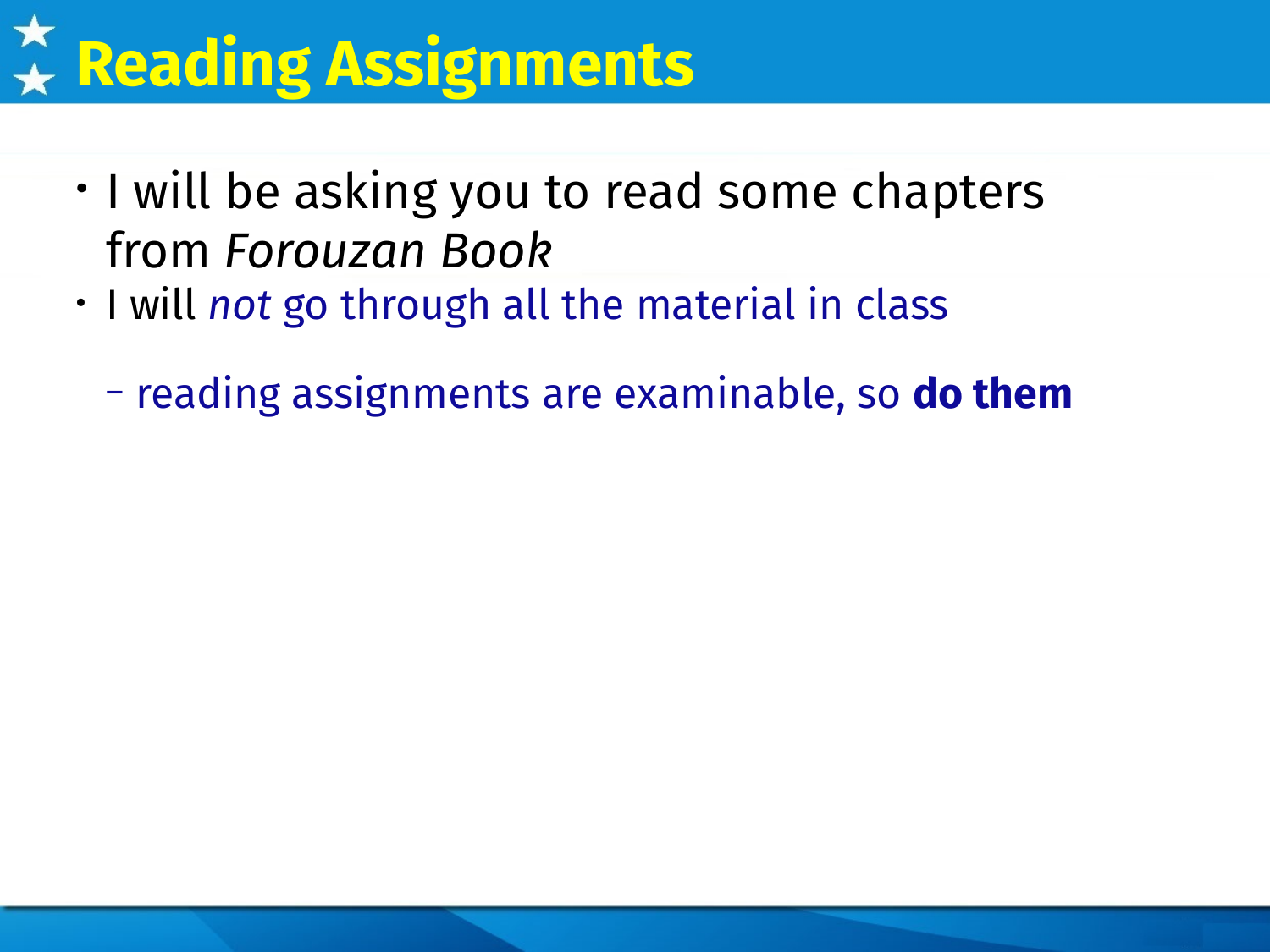

Reading Assignments
I will be asking you to read some chapters from Forouzan Book
I will not go through all the material in class

reading assignments are examinable, so do them